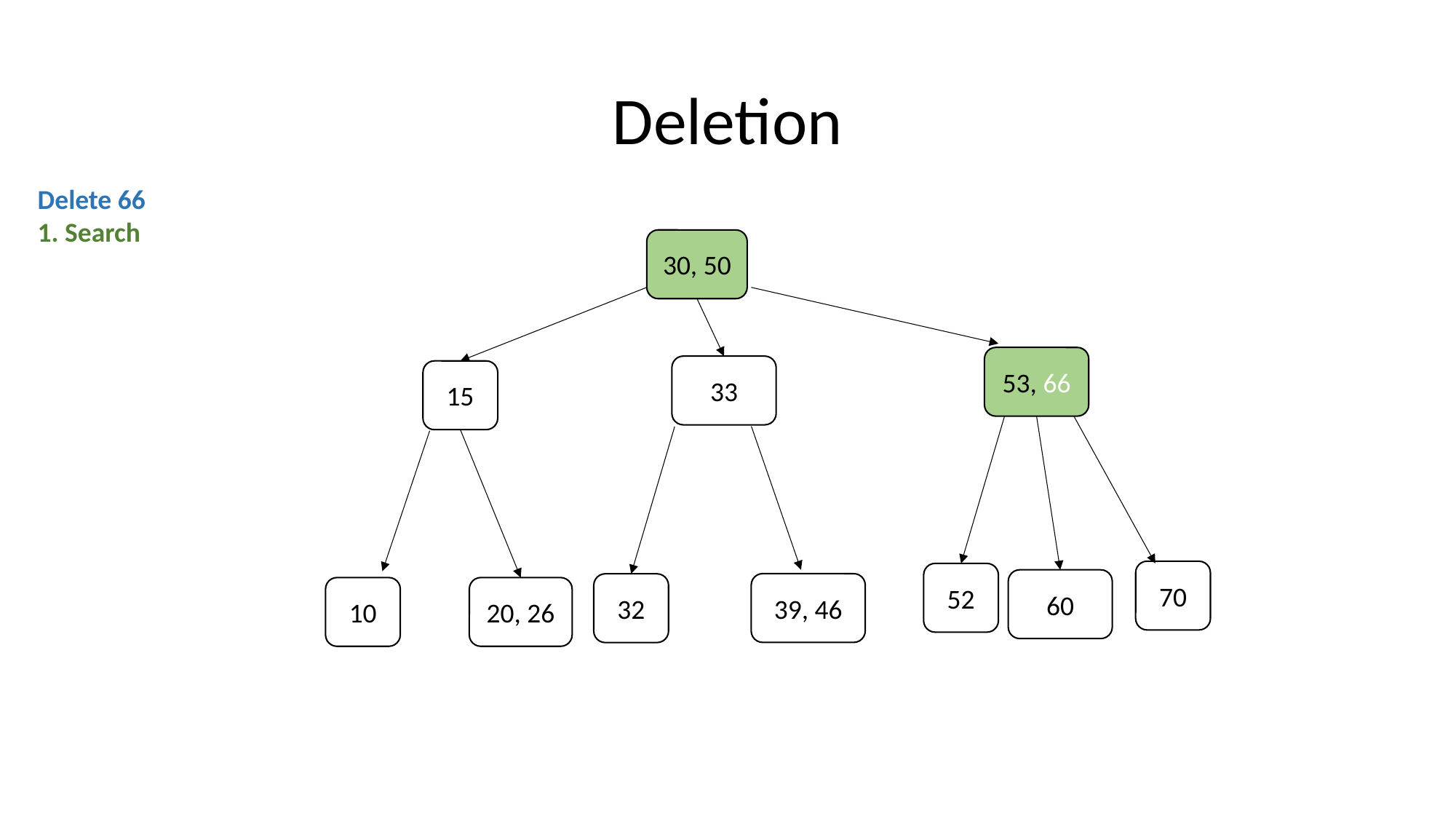

# Deletion
Delete 66
1. Search

30, 50
53, 66
33
15
70
52
60
39, 46
32
10
20, 26